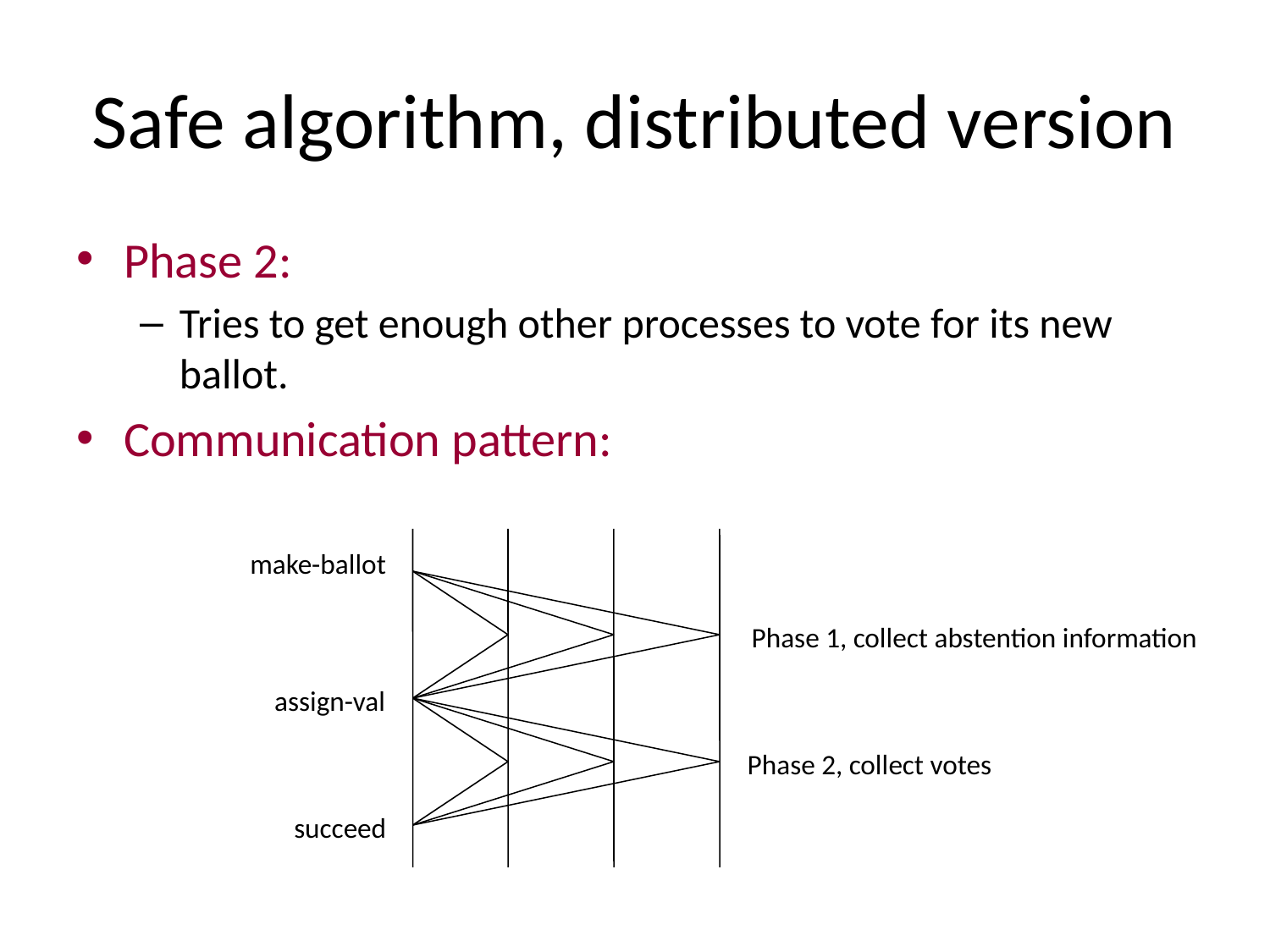

# Safe algorithm, distributed version
Phase 2:
Tries to get enough other processes to vote for its new ballot.
Communication pattern:

make-ballot
assign-val
succeed
Phase 1, collect abstention information
Phase 2, collect votes